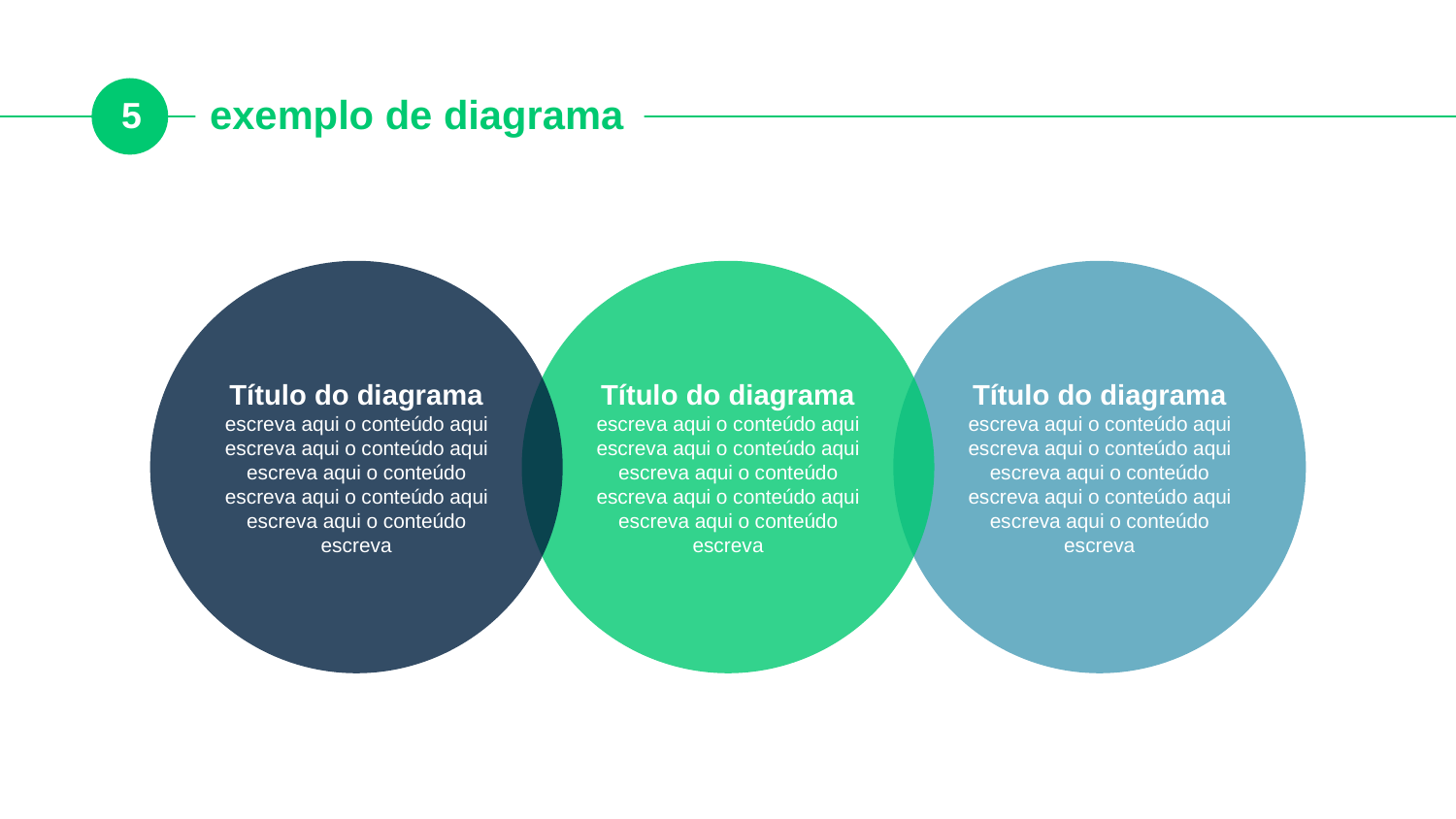

exemplo de diagrama
5
Título do diagrama
escreva aqui o conteúdo aqui escreva aqui o conteúdo aqui escreva aqui o conteúdo escreva aqui o conteúdo aqui escreva aqui o conteúdo escreva
Título do diagrama
escreva aqui o conteúdo aqui escreva aqui o conteúdo aqui escreva aqui o conteúdo escreva aqui o conteúdo aqui escreva aqui o conteúdo escreva
Título do diagrama
escreva aqui o conteúdo aqui escreva aqui o conteúdo aqui escreva aqui o conteúdo escreva aqui o conteúdo aqui escreva aqui o conteúdo escreva